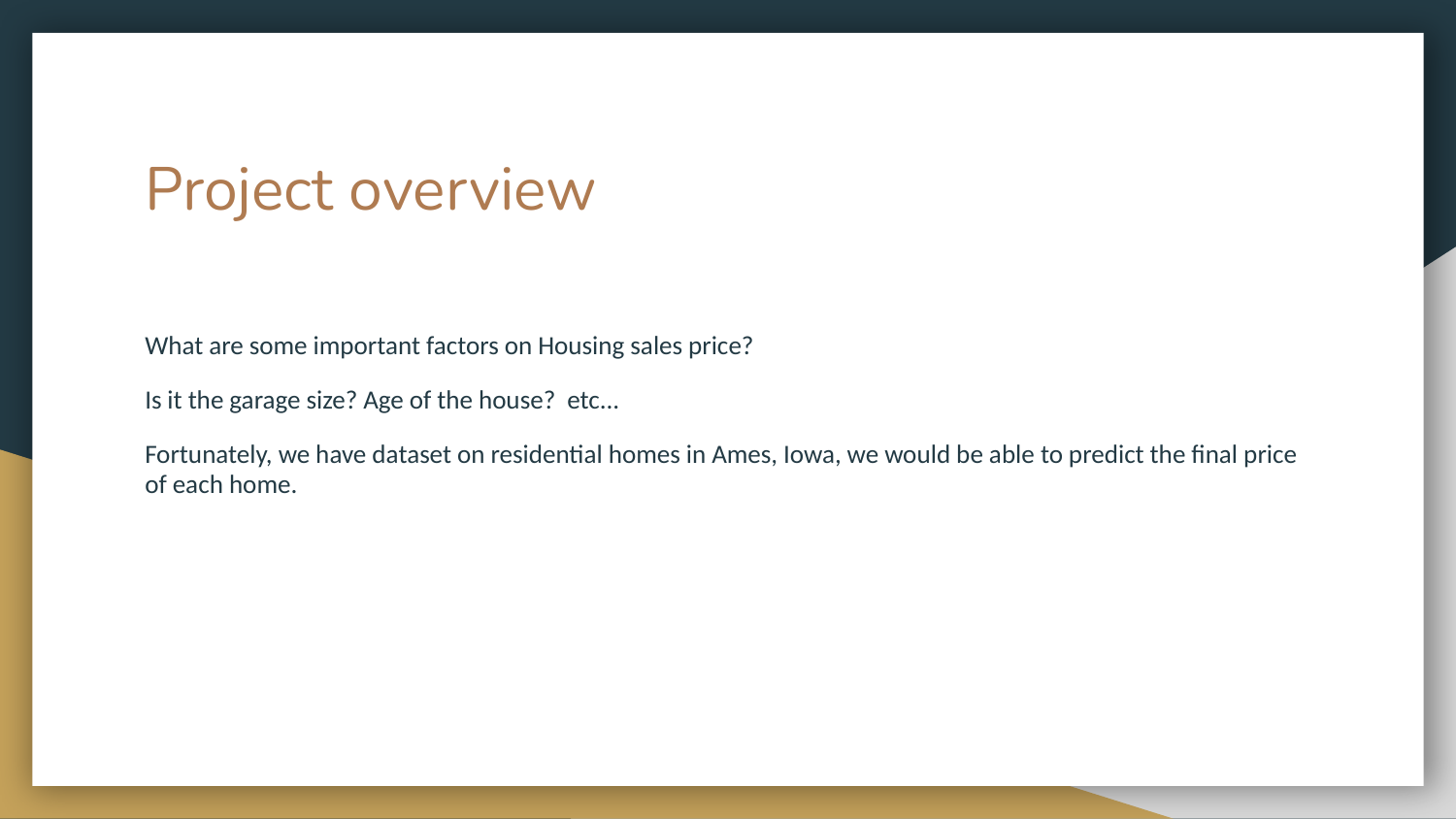

# Project overview
What are some important factors on Housing sales price?
Is it the garage size? Age of the house?  etc...
Fortunately, we have dataset on residential homes in Ames, Iowa, we would be able to predict the final price of each home.